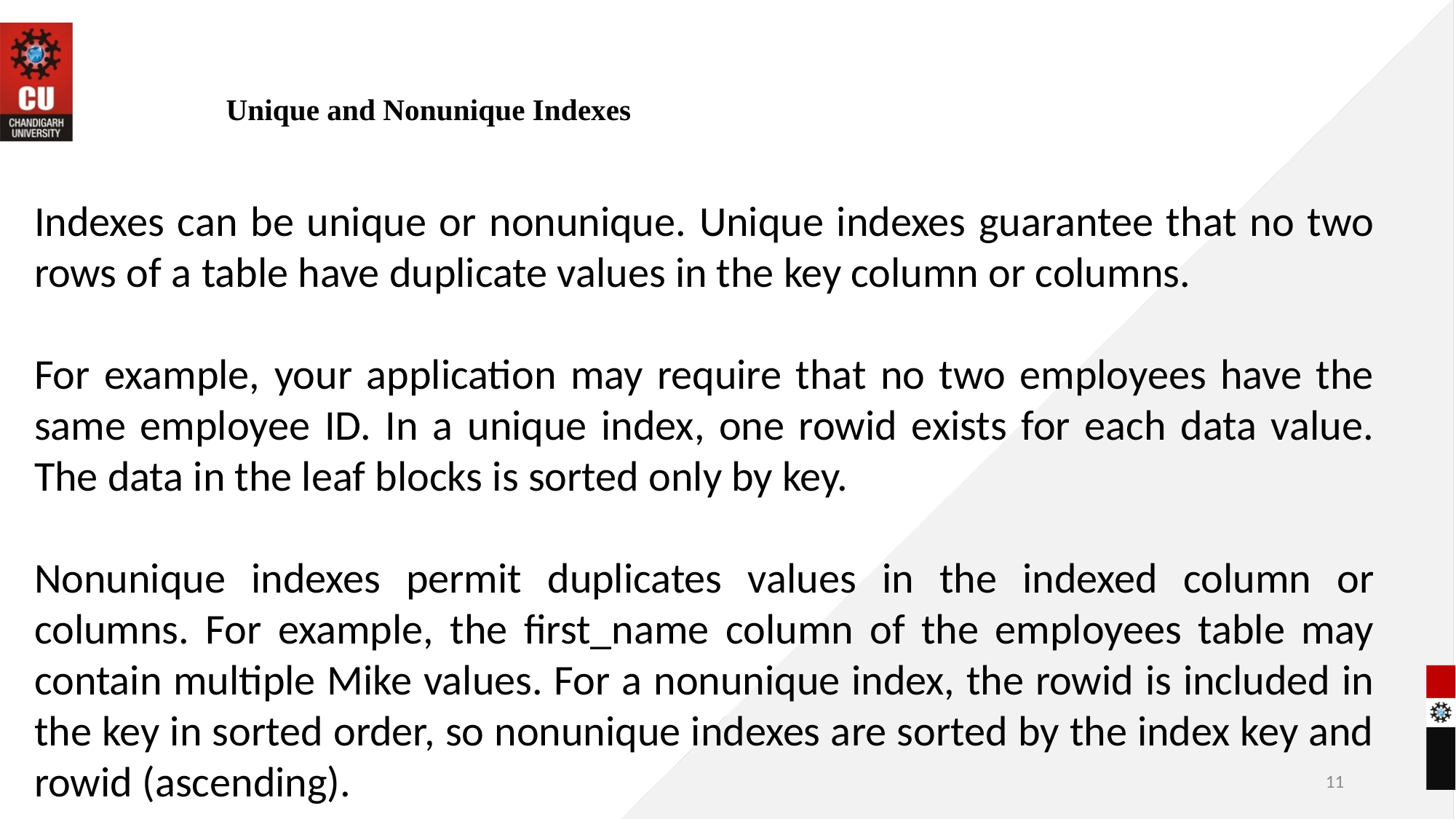

# Unique and Nonunique Indexes
Indexes can be unique or nonunique. Unique indexes guarantee that no two rows of a table have duplicate values in the key column or columns.

For example, your application may require that no two employees have the same employee ID. In a unique index, one rowid exists for each data value. The data in the leaf blocks is sorted only by key.

Nonunique indexes permit duplicates values in the indexed column or columns. For example, the first_name column of the employees table may contain multiple Mike values. For a nonunique index, the rowid is included in the key in sorted order, so nonunique indexes are sorted by the index key and rowid (ascending).
11